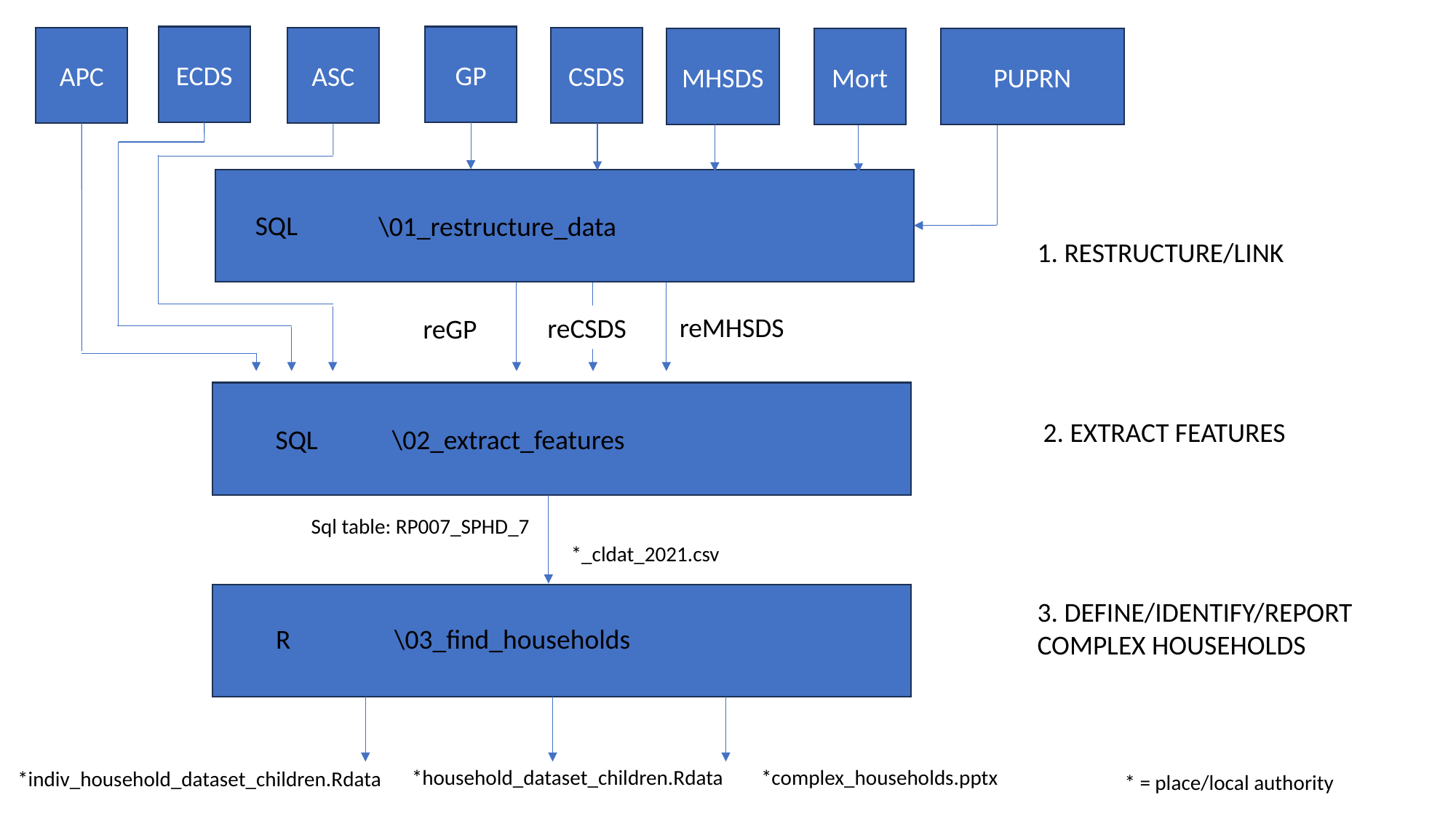

GP
ECDS
ASC
CSDS
APC
Mort
PUPRN
MHSDS

SQL
\01_restructure_data
1. RESTRUCTURE/LINK
reMHSDS
reCSDS
reGP

2. EXTRACT FEATURES
SQL
\02_extract_features
Sql table: RP007_SPHD_7
*_cldat_2021.csv

3. DEFINE/IDENTIFY/REPORT COMPLEX HOUSEHOLDS
R
\03_find_households
*complex_households.pptx
*household_dataset_children.Rdata
*indiv_household_dataset_children.Rdata
* = place/local authority